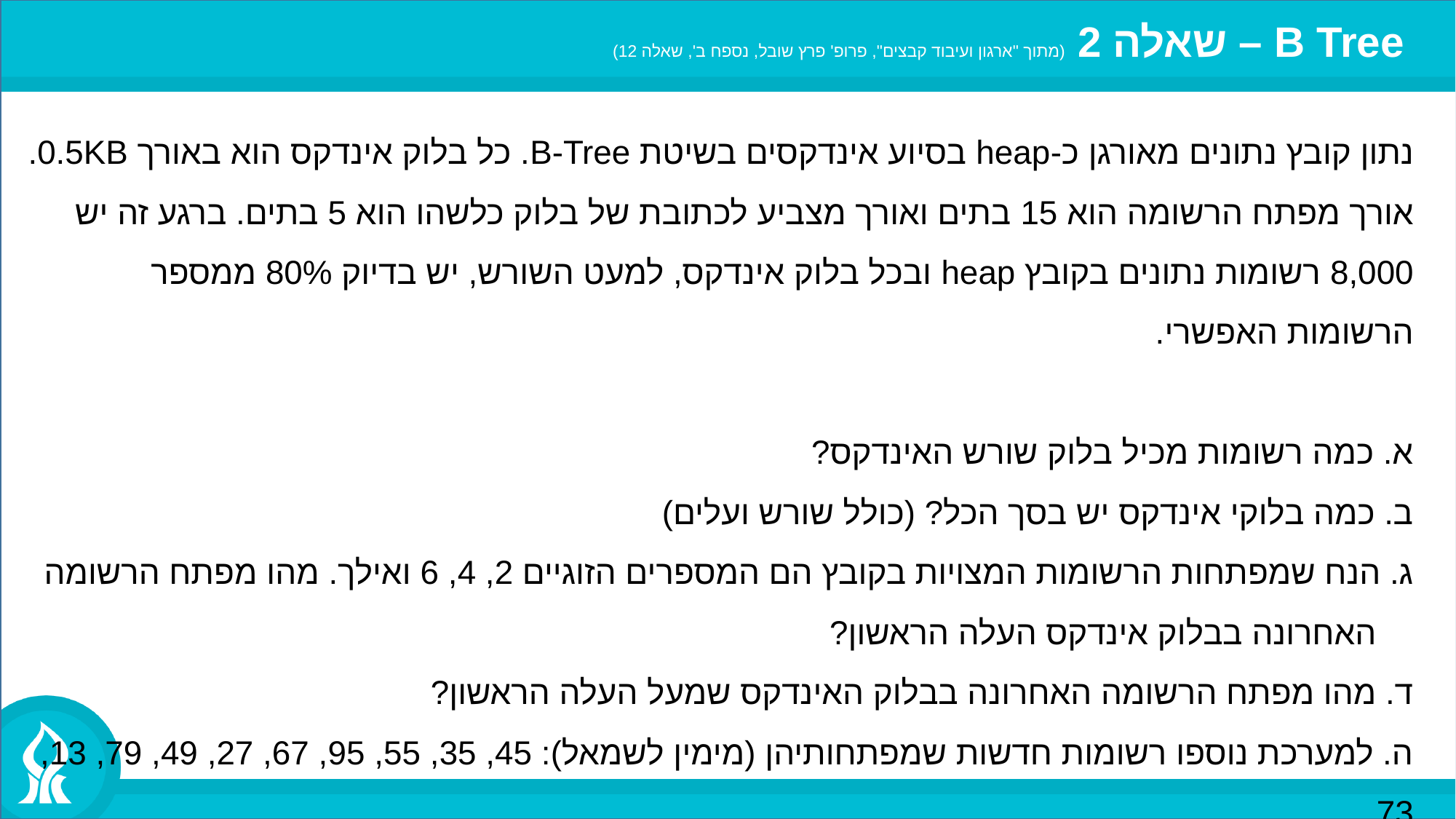

B Tree – שאלה 2 (מתוך "ארגון ועיבוד קבצים", פרופ' פרץ שובל, נספח ב', שאלה 12)
נתון קובץ נתונים מאורגן כ-heap בסיוע אינדקסים בשיטת B-Tree. כל בלוק אינדקס הוא באורך 0.5KB. אורך מפתח הרשומה הוא 15 בתים ואורך מצביע לכתובת של בלוק כלשהו הוא 5 בתים. ברגע זה יש 8,000 רשומות נתונים בקובץ heap ובכל בלוק אינדקס, למעט השורש, יש בדיוק 80% ממספר הרשומות האפשרי.

א. כמה רשומות מכיל בלוק שורש האינדקס?
ב. כמה בלוקי אינדקס יש בסך הכל? (כולל שורש ועלים)
ג. הנח שמפתחות הרשומות המצויות בקובץ הם המספרים הזוגיים 2, 4, 6 ואילך. מהו מפתח הרשומה
    האחרונה בבלוק אינדקס העלה הראשון?
ד. מהו מפתח הרשומה האחרונה בבלוק האינדקס שמעל העלה הראשון?
ה. למערכת נוספו רשומות חדשות שמפתחותיהן (מימין לשמאל): 45, 35, 55, 95, 67, 27, 49, 79, 13, 73.
   מהם מפתחות 3 הרשומות הראשונות של בלוק האינדקס שמעל העלה הראשון בתום כל ההוספות?